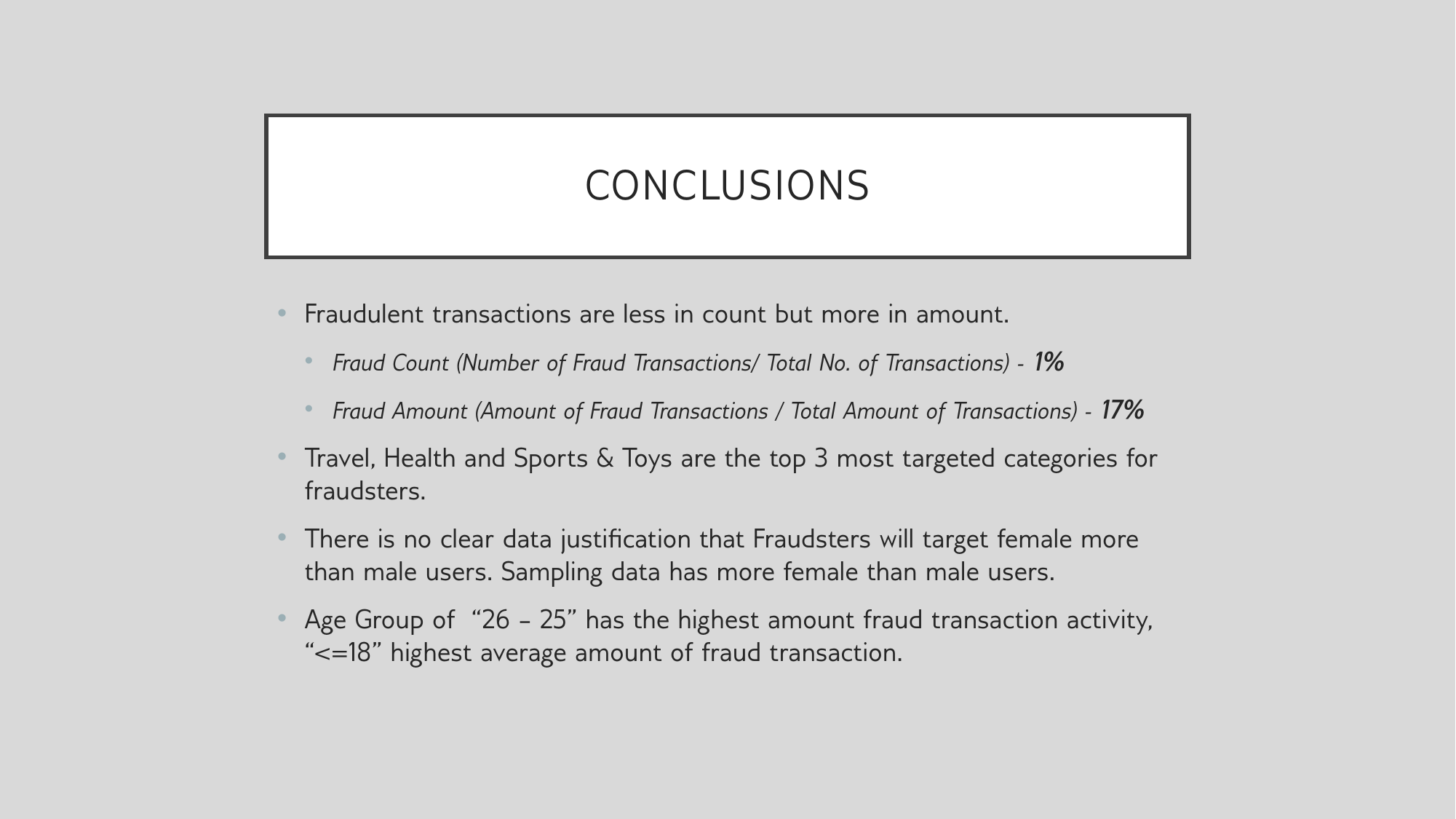

# CONCLUSIONS
Fraudulent transactions are less in count but more in amount.
Fraud Count (Number of Fraud Transactions/ Total No. of Transactions) - 1%
Fraud Amount (Amount of Fraud Transactions / Total Amount of Transactions) - 17%
Travel, Health and Sports & Toys are the top 3 most targeted categories for fraudsters.
There is no clear data justification that Fraudsters will target female more than male users. Sampling data has more female than male users.
Age Group of  “26 – 25” has the highest amount fraud transaction activity, “<=18” highest average amount of fraud transaction.